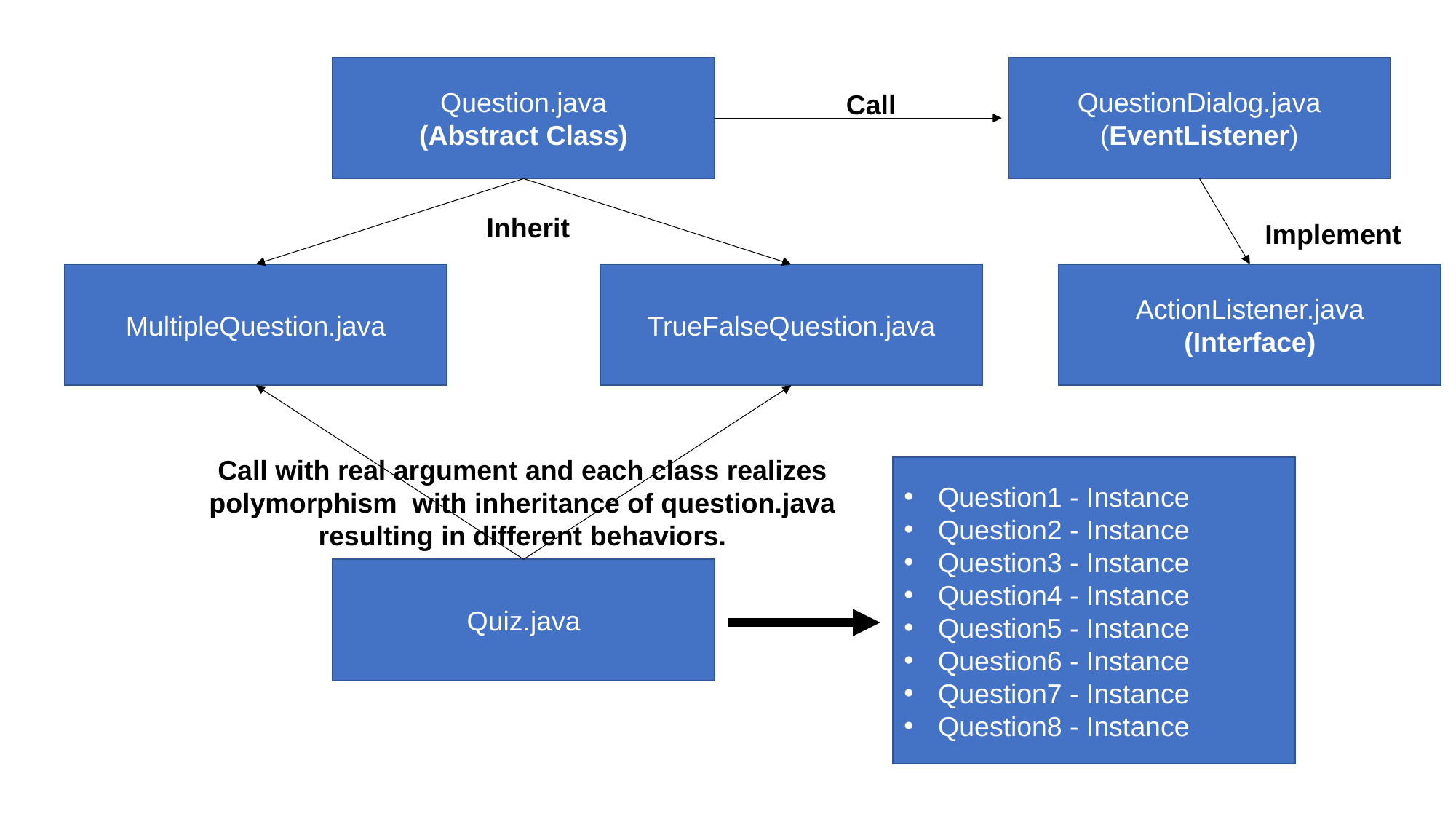

Question.java
(Abstract Class)
QuestionDialog.java
(EventListener)
Call
Inherit
Implement
TrueFalseQuestion.java
ActionListener.java
(Interface)
MultipleQuestion.java
Call with real argument and each class realizes polymorphism  with inheritance of question.java resulting in different behaviors.
Question1 - Instance
Question2 - Instance
Question3 - Instance
Question4 - Instance
Question5 - Instance
Question6 - Instance
Question7 - Instance
Question8 - Instance
Quiz.java